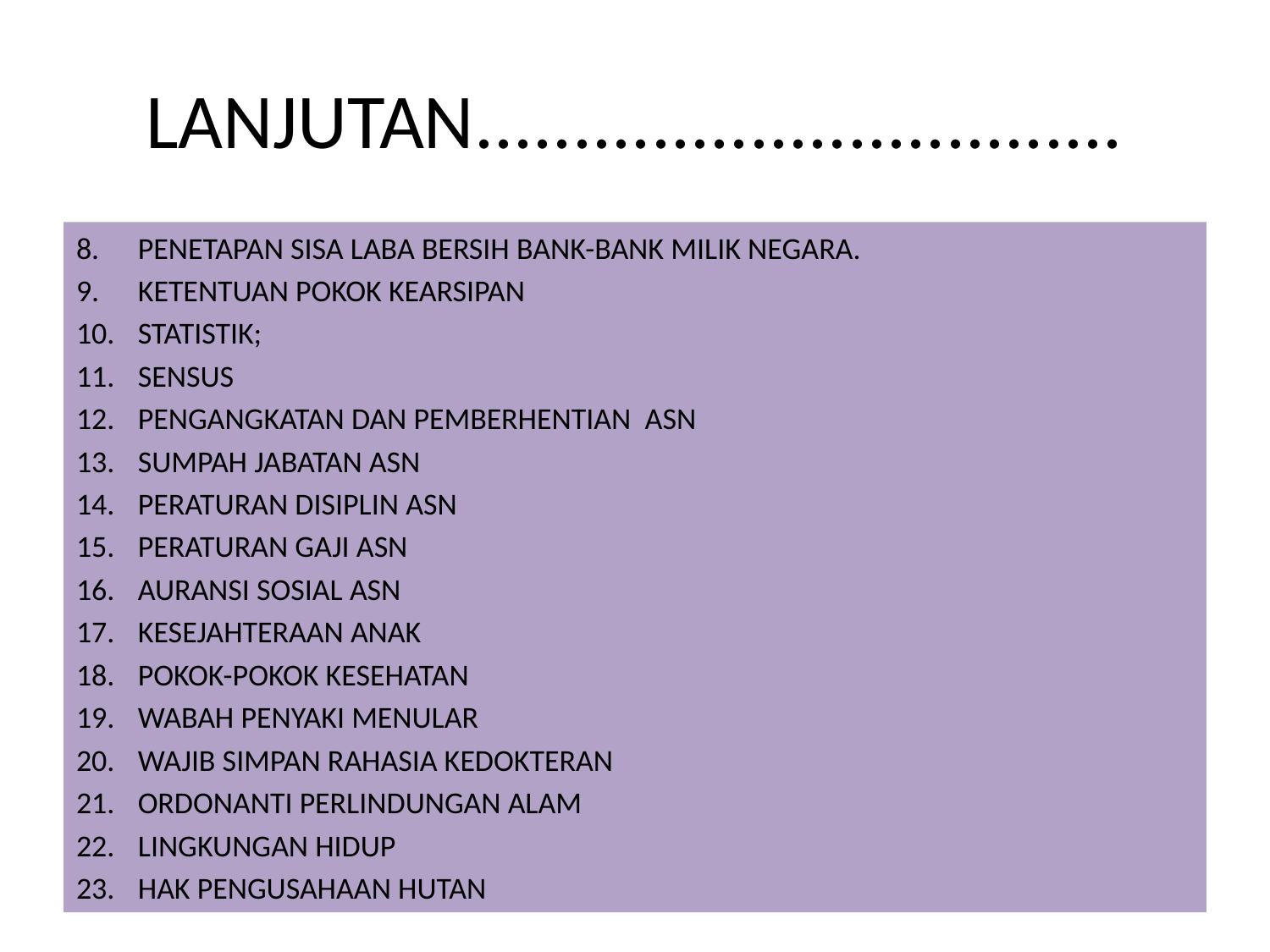

# LANJUTAN.................................
PENETAPAN SISA LABA BERSIH BANK-BANK MILIK NEGARA.
KETENTUAN POKOK KEARSIPAN
STATISTIK;
SENSUS
PENGANGKATAN DAN PEMBERHENTIAN  ASN
SUMPAH JABATAN ASN
PERATURAN DISIPLIN ASN
PERATURAN GAJI ASN
AURANSI SOSIAL ASN
KESEJAHTERAAN ANAK
POKOK-POKOK KESEHATAN
WABAH PENYAKI MENULAR
WAJIB SIMPAN RAHASIA KEDOKTERAN
ORDONANTI PERLINDUNGAN ALAM
LINGKUNGAN HIDUP
HAK PENGUSAHAAN HUTAN